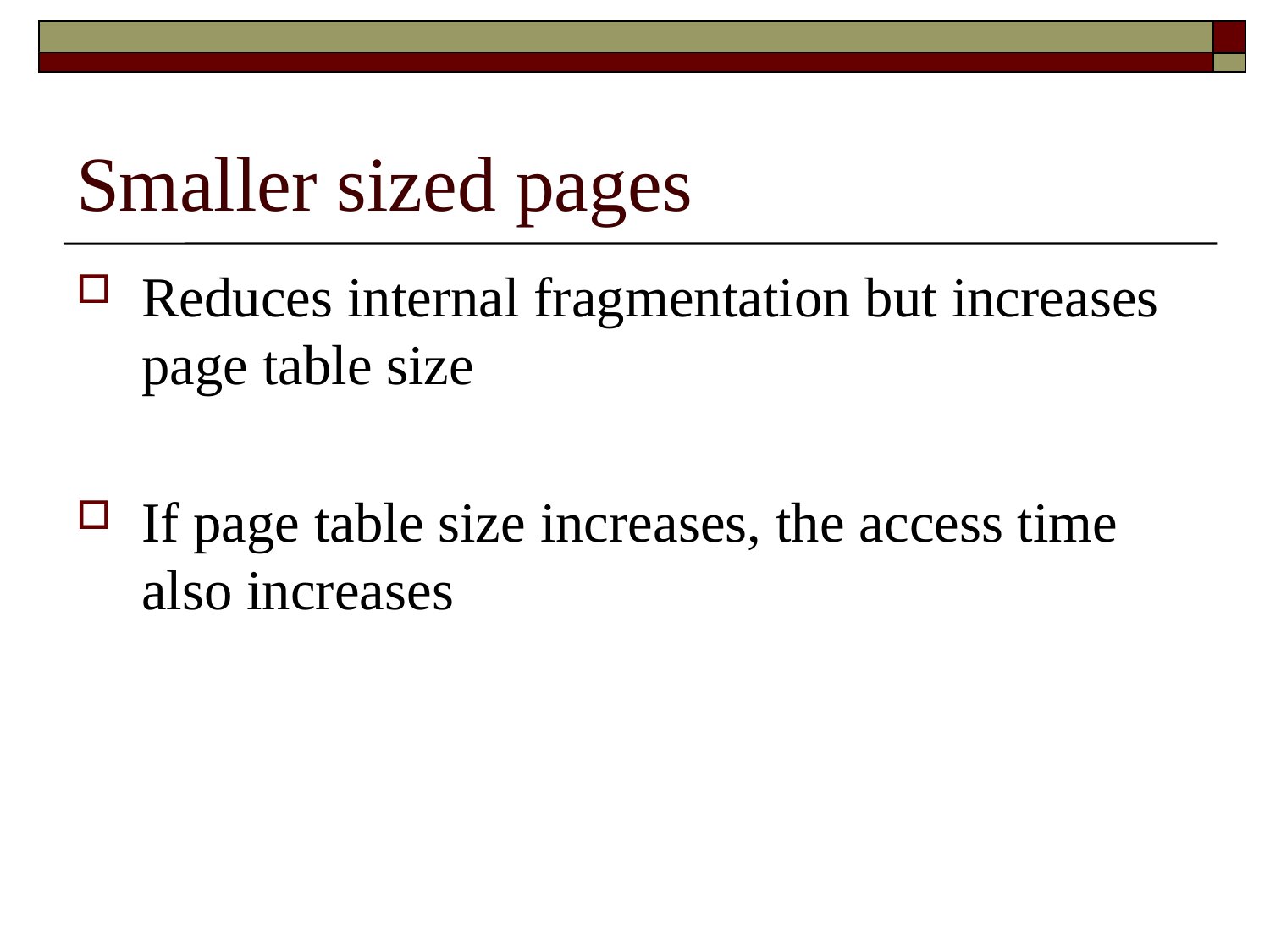

# Smaller sized pages
Reduces internal fragmentation but increases page table size

If page table size increases, the access time also increases